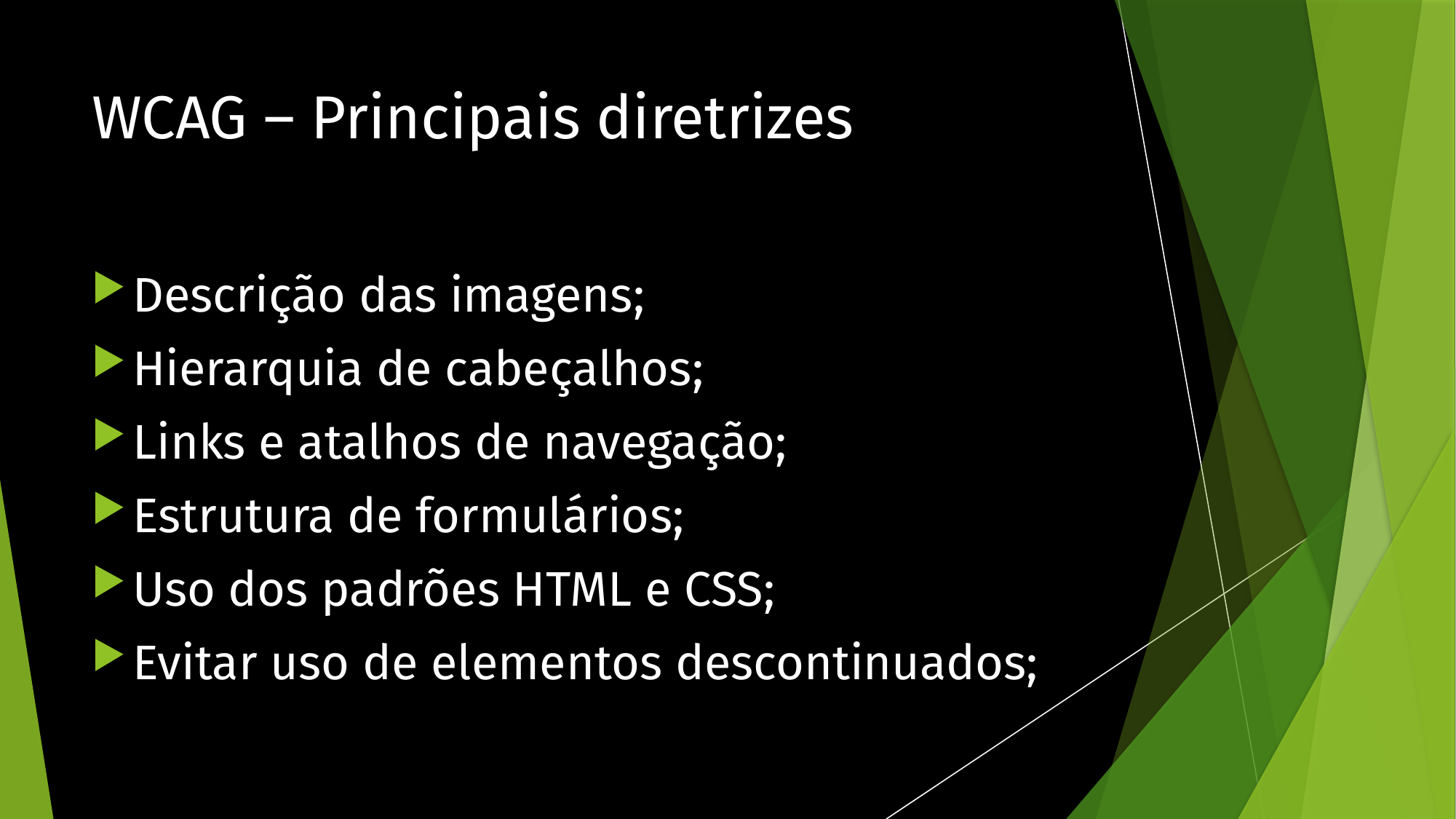

# WCAG – Principais diretrizes
Descrição das imagens;
Hierarquia de cabeçalhos;
Links e atalhos de navegação;
Estrutura de formulários;
Uso dos padrões HTML e CSS;
Evitar uso de elementos descontinuados;